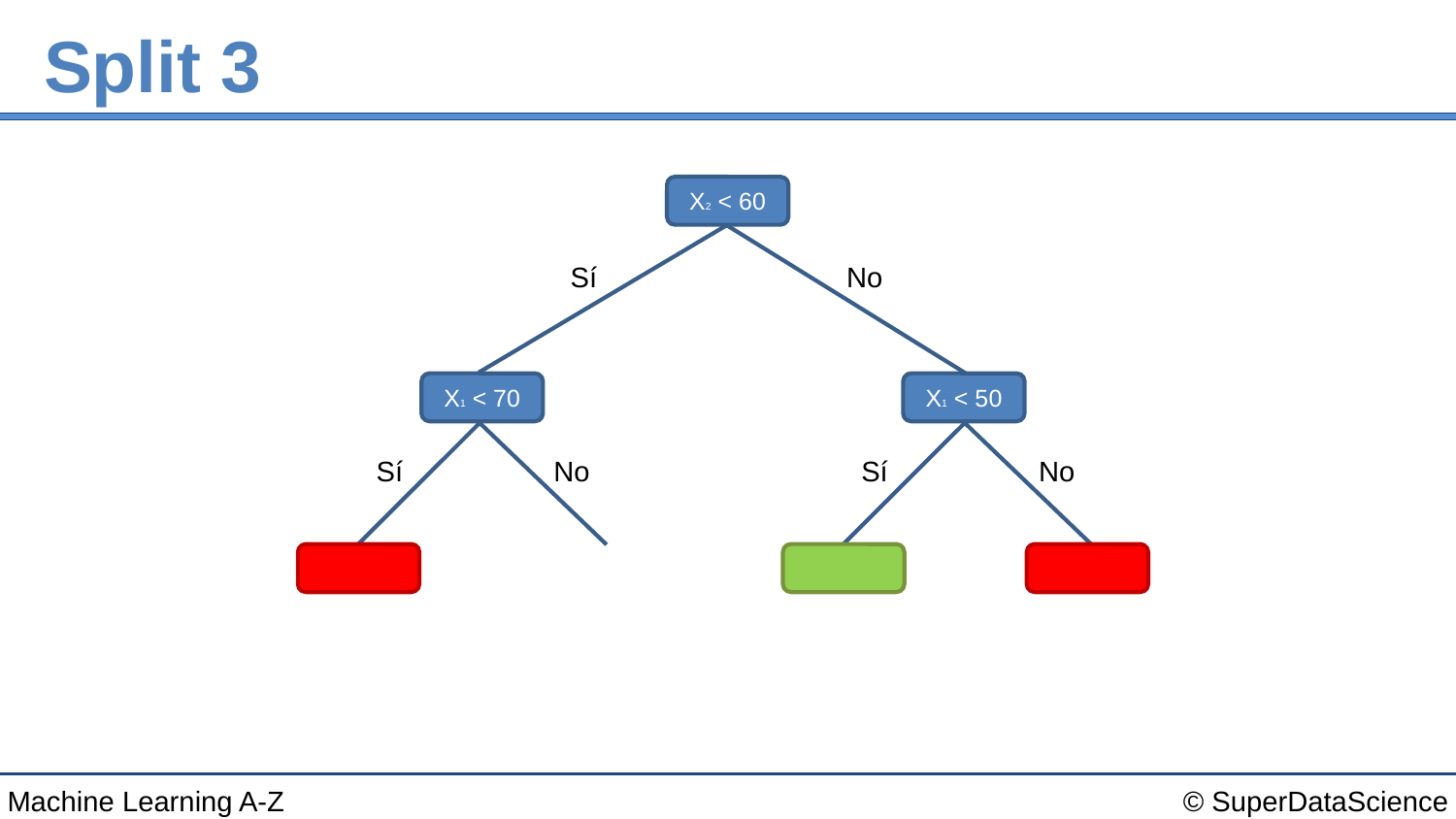

# Split 3

X2 < 60

Sí
No

X1 < 70

X1 < 50

Sí
No
Sí
No